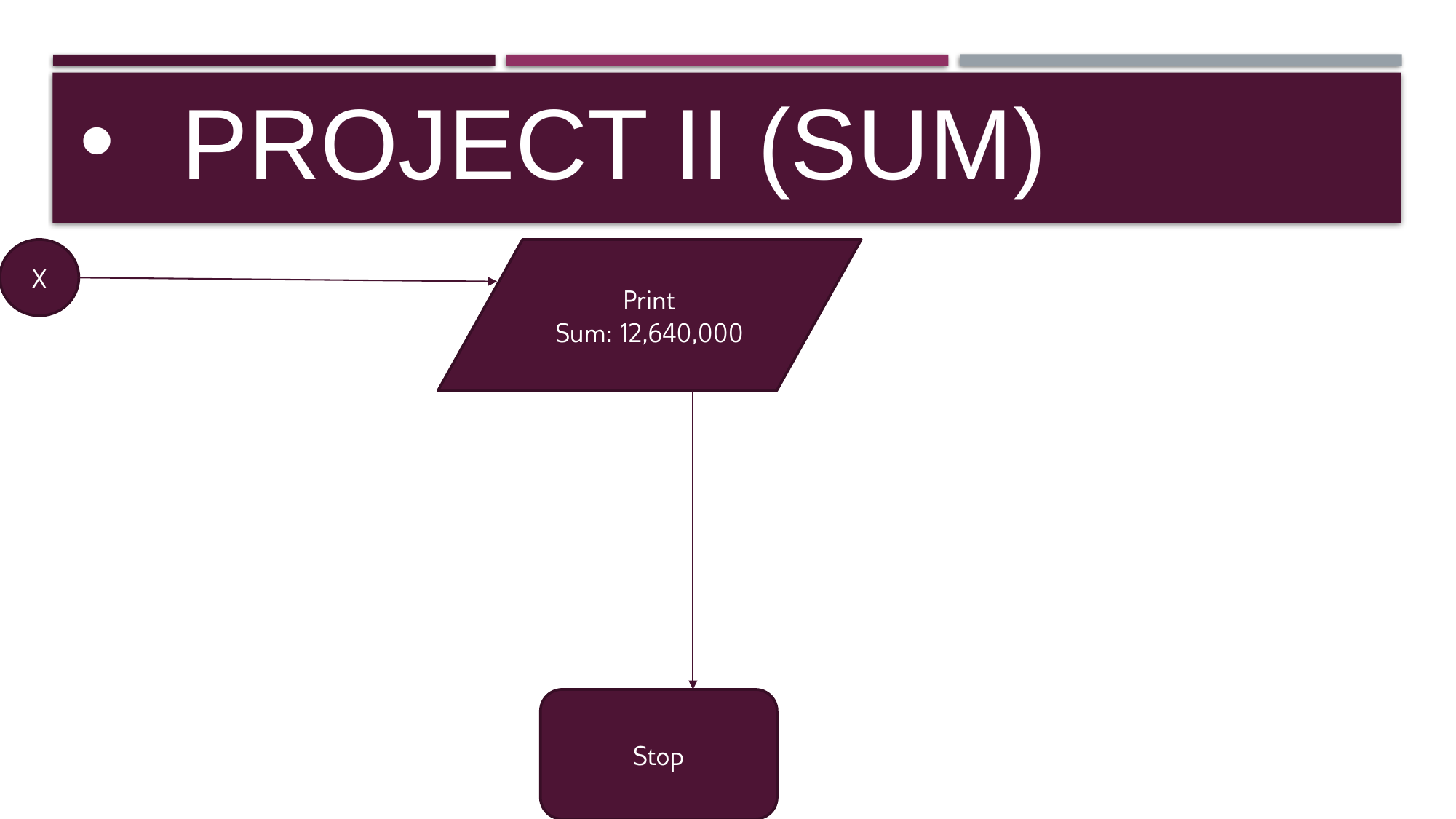

# PROJECT II (SUM)
X
Print
Sum: 12,640,000
Stop